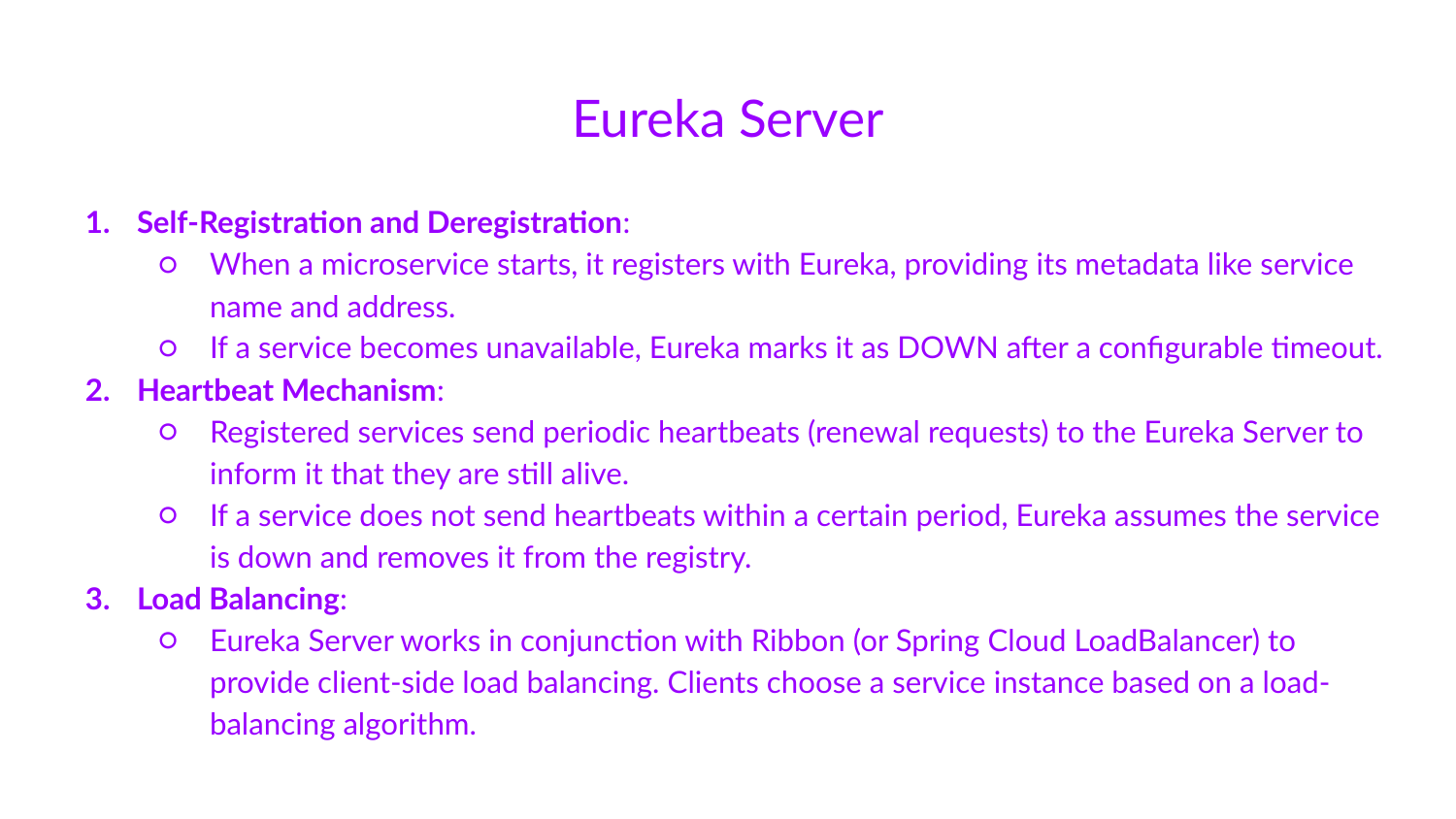

# Eureka Server
Self-Registration and Deregistration:
When a microservice starts, it registers with Eureka, providing its metadata like service name and address.
If a service becomes unavailable, Eureka marks it as DOWN after a configurable timeout.
Heartbeat Mechanism:
Registered services send periodic heartbeats (renewal requests) to the Eureka Server to inform it that they are still alive.
If a service does not send heartbeats within a certain period, Eureka assumes the service is down and removes it from the registry.
Load Balancing:
Eureka Server works in conjunction with Ribbon (or Spring Cloud LoadBalancer) to provide client-side load balancing. Clients choose a service instance based on a load-balancing algorithm.